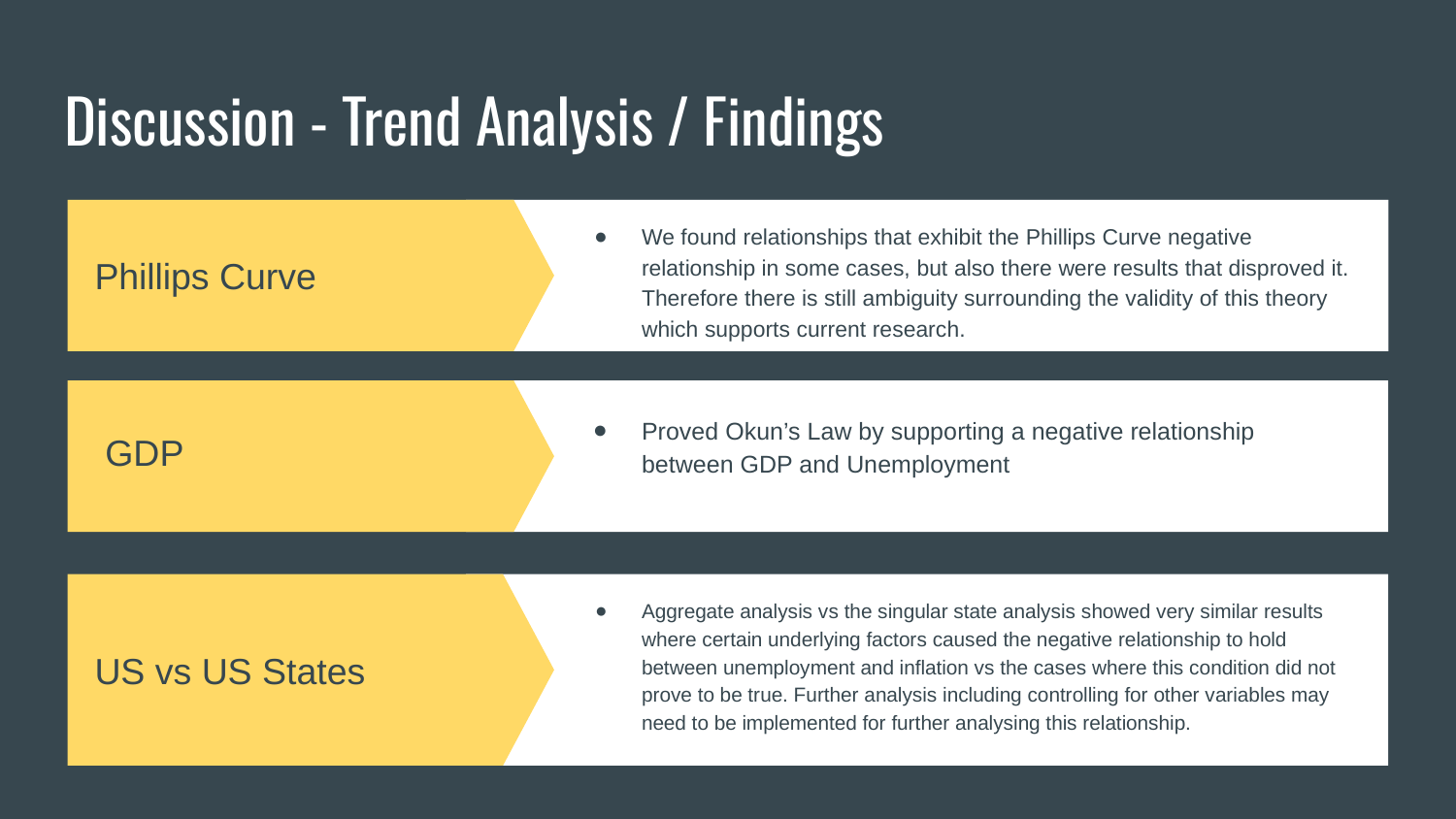

# Discussion - Trend Analysis / Findings

Phillips Curve
We found relationships that exhibit the Phillips Curve negative relationship in some cases, but also there were results that disproved it. Therefore there is still ambiguity surrounding the validity of this theory which supports current research.

Proved Okun’s Law by supporting a negative relationship between GDP and Unemployment
GDP

Aggregate analysis vs the singular state analysis showed very similar results where certain underlying factors caused the negative relationship to hold between unemployment and inflation vs the cases where this condition did not prove to be true. Further analysis including controlling for other variables may need to be implemented for further analysing this relationship.
US vs US States